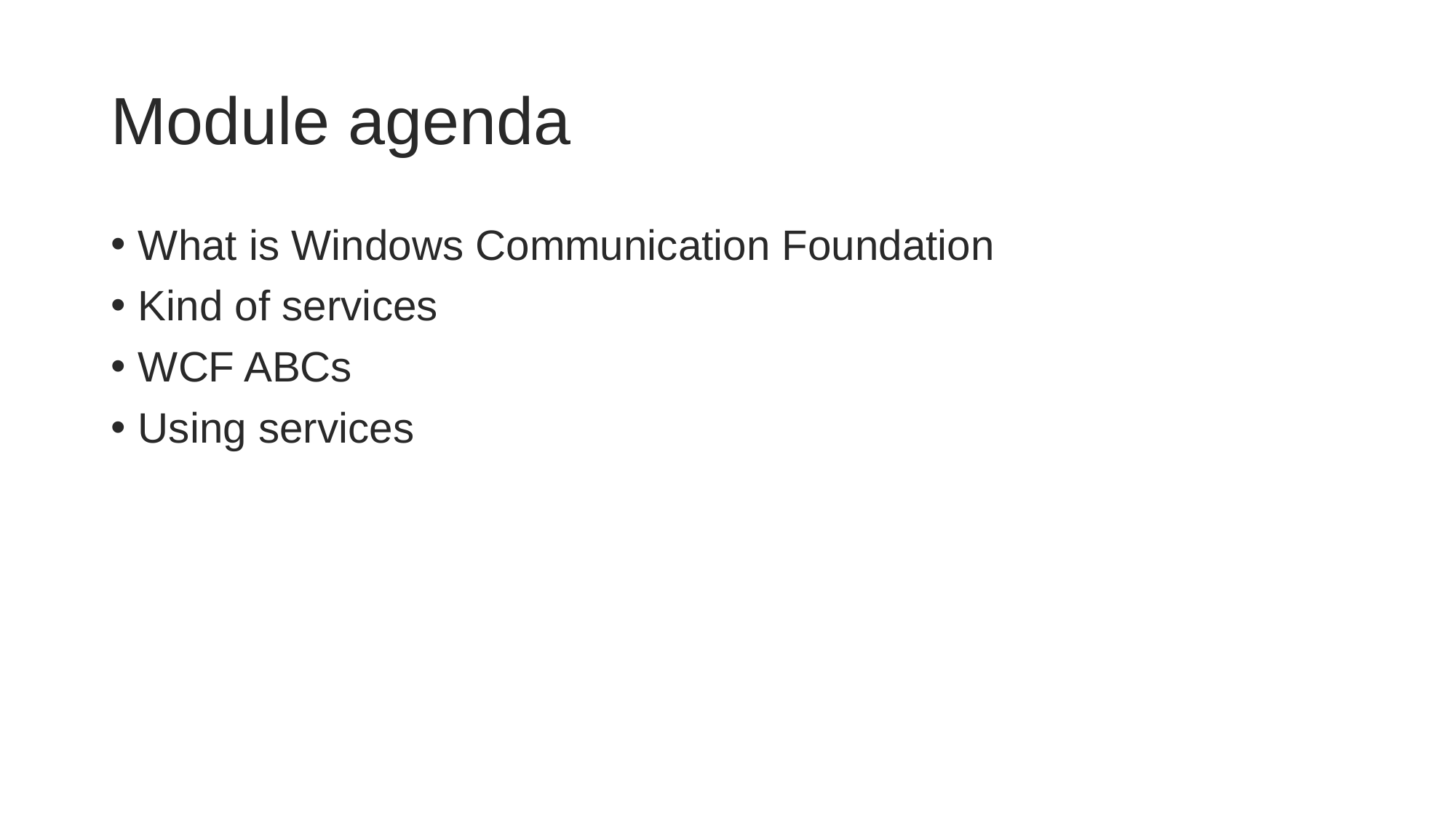

# Module agenda
What is Windows Communication Foundation
Kind of services
WCF ABCs
Using services